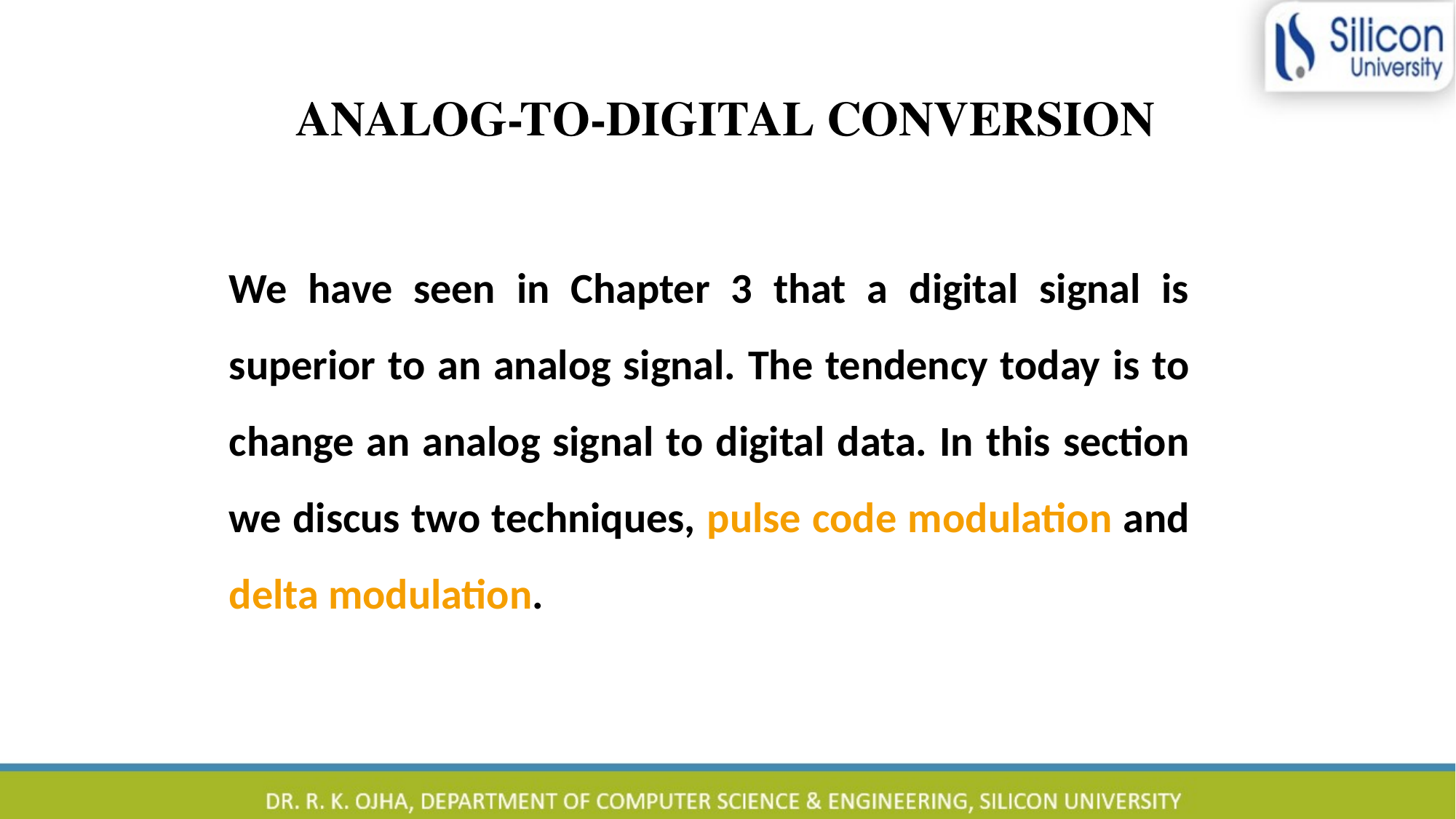

ANALOG-TO-DIGITAL CONVERSION
We have seen in Chapter 3 that a digital signal is superior to an analog signal. The tendency today is to change an analog signal to digital data. In this section we discus two techniques, pulse code modulation and delta modulation.

3